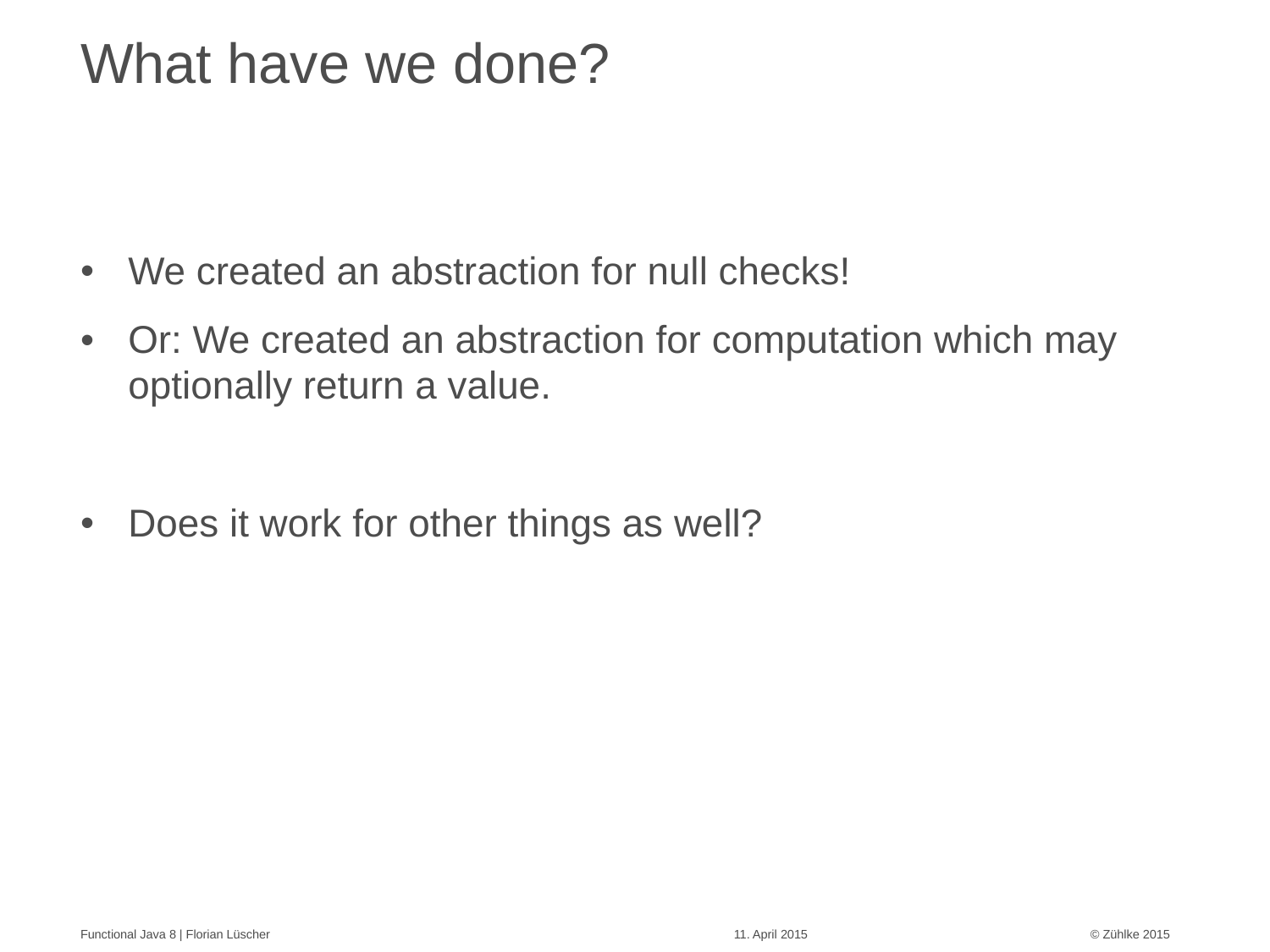

# What have we done?

We created an abstraction for null checks!
Or: We created an abstraction for computation which may optionally return a value.

Does it work for other things as well?

Functional Java 8 | Florian Lüscher
11. April 2015